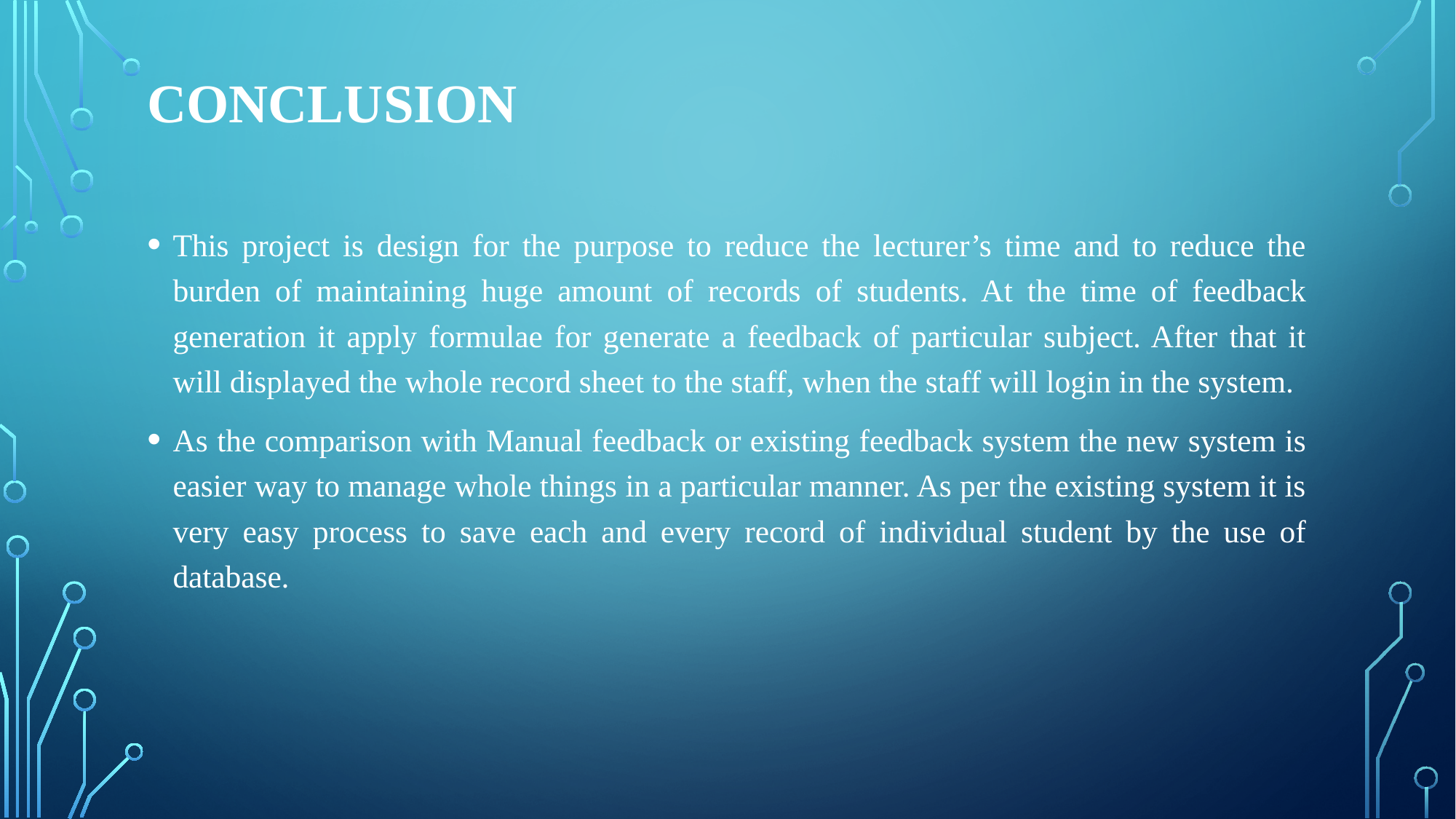

# Conclusion
This project is design for the purpose to reduce the lecturer’s time and to reduce the burden of maintaining huge amount of records of students. At the time of feedback generation it apply formulae for generate a feedback of particular subject. After that it will displayed the whole record sheet to the staff, when the staff will login in the system.
As the comparison with Manual feedback or existing feedback system the new system is easier way to manage whole things in a particular manner. As per the existing system it is very easy process to save each and every record of individual student by the use of database.